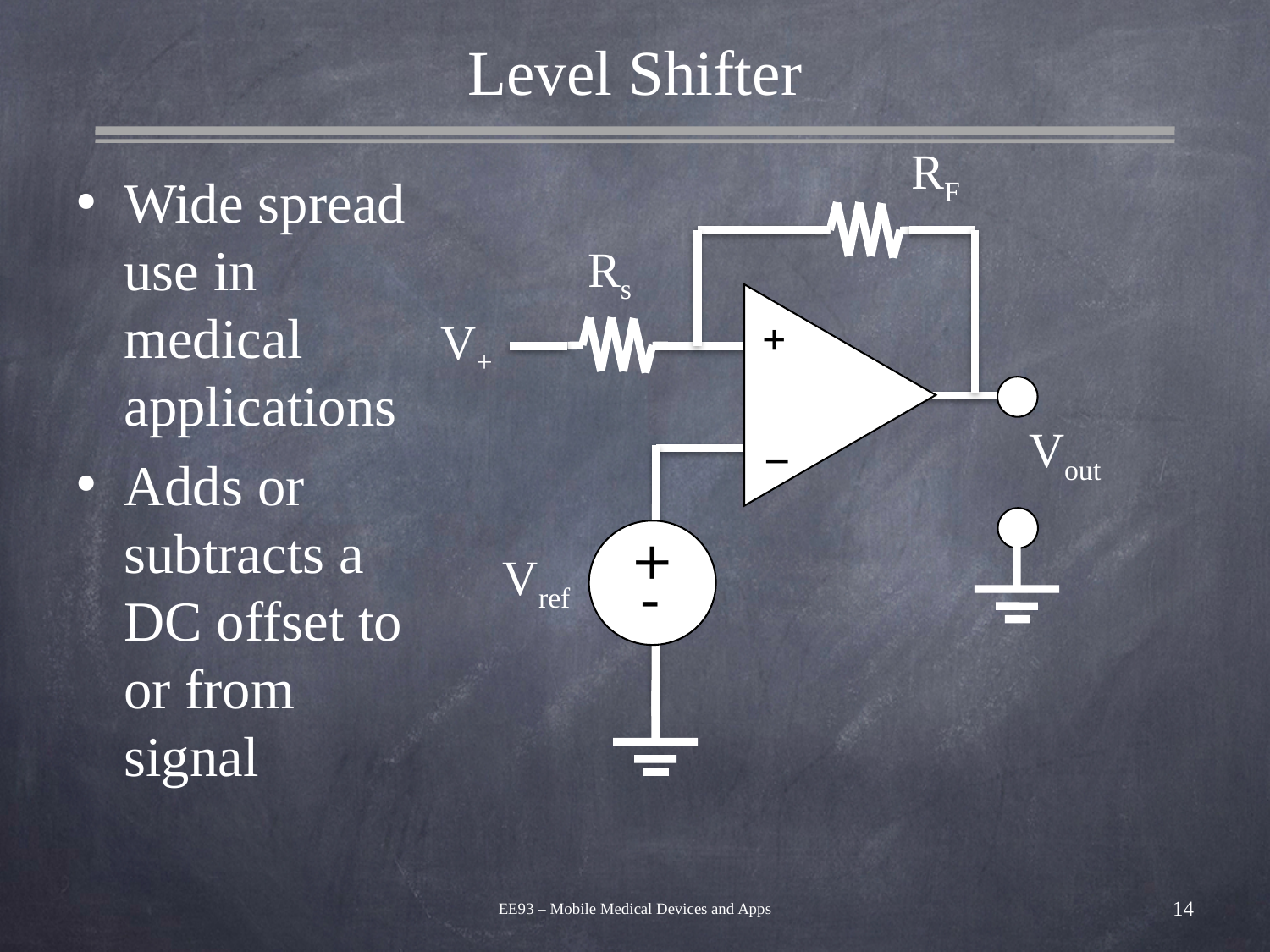

# Level Shifter
RF
Wide spread use in medical applications
Adds or subtracts a DC offset to or from signal
Rs
–

+
V+

Vout

+

-

Vref

EE93 – Mobile Medical Devices and Apps
14